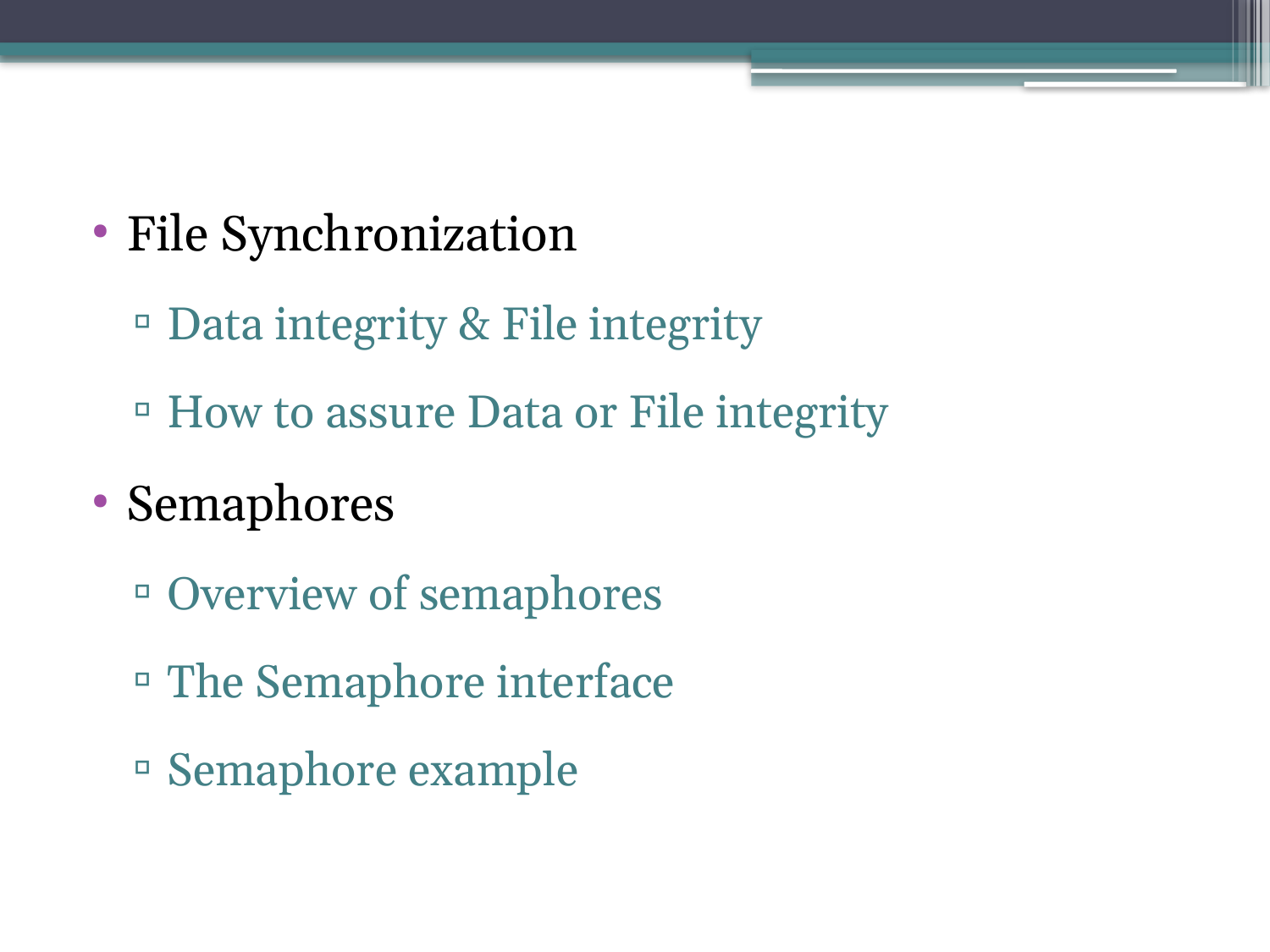

File Synchronization
Data integrity & File integrity
How to assure Data or File integrity
Semaphores
Overview of semaphores
The Semaphore interface
Semaphore example